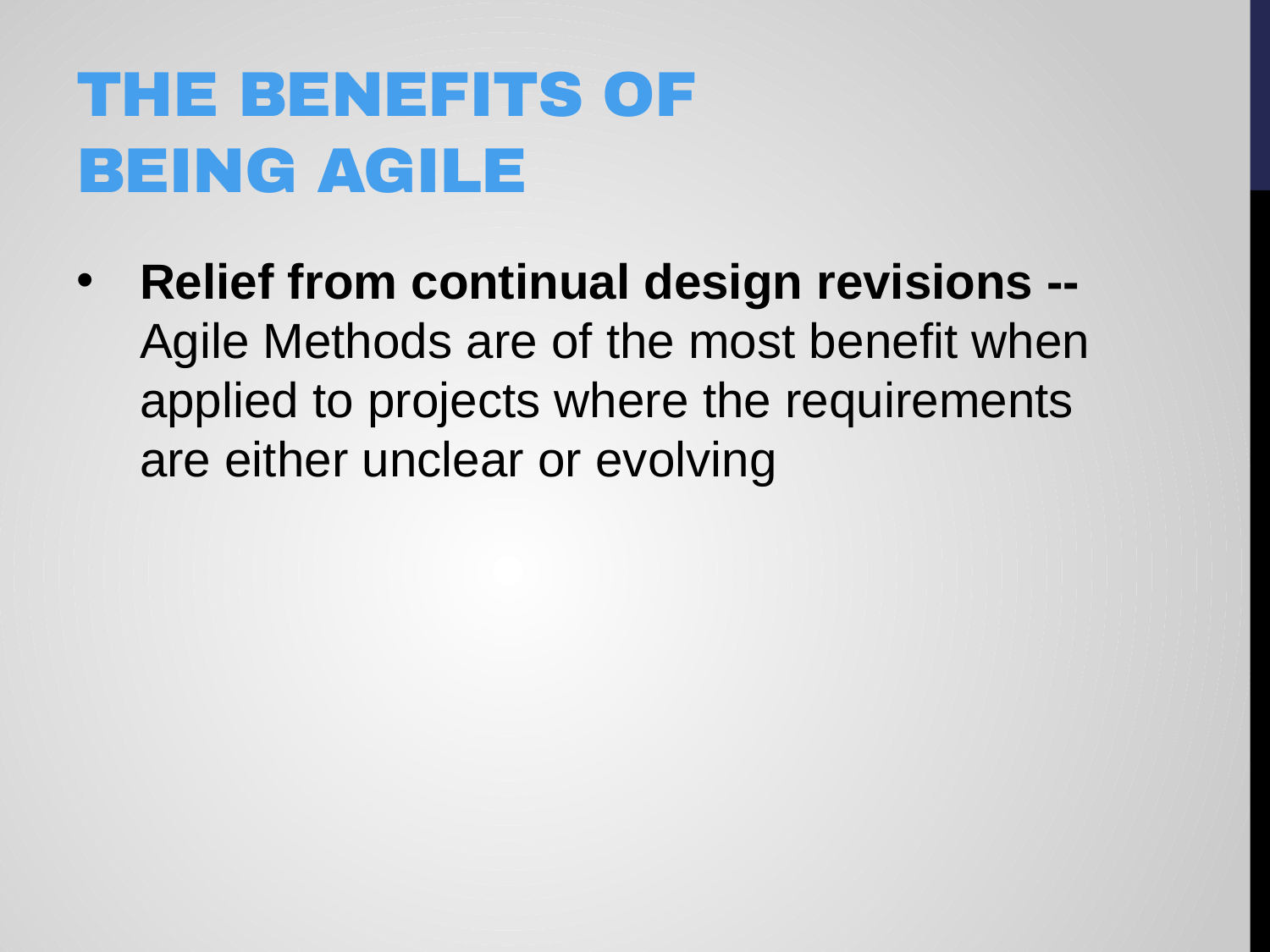

# The Benefits of Being Agile
Relief from continual design revisions -- Agile Methods are of the most benefit when applied to projects where the requirements are either unclear or evolving